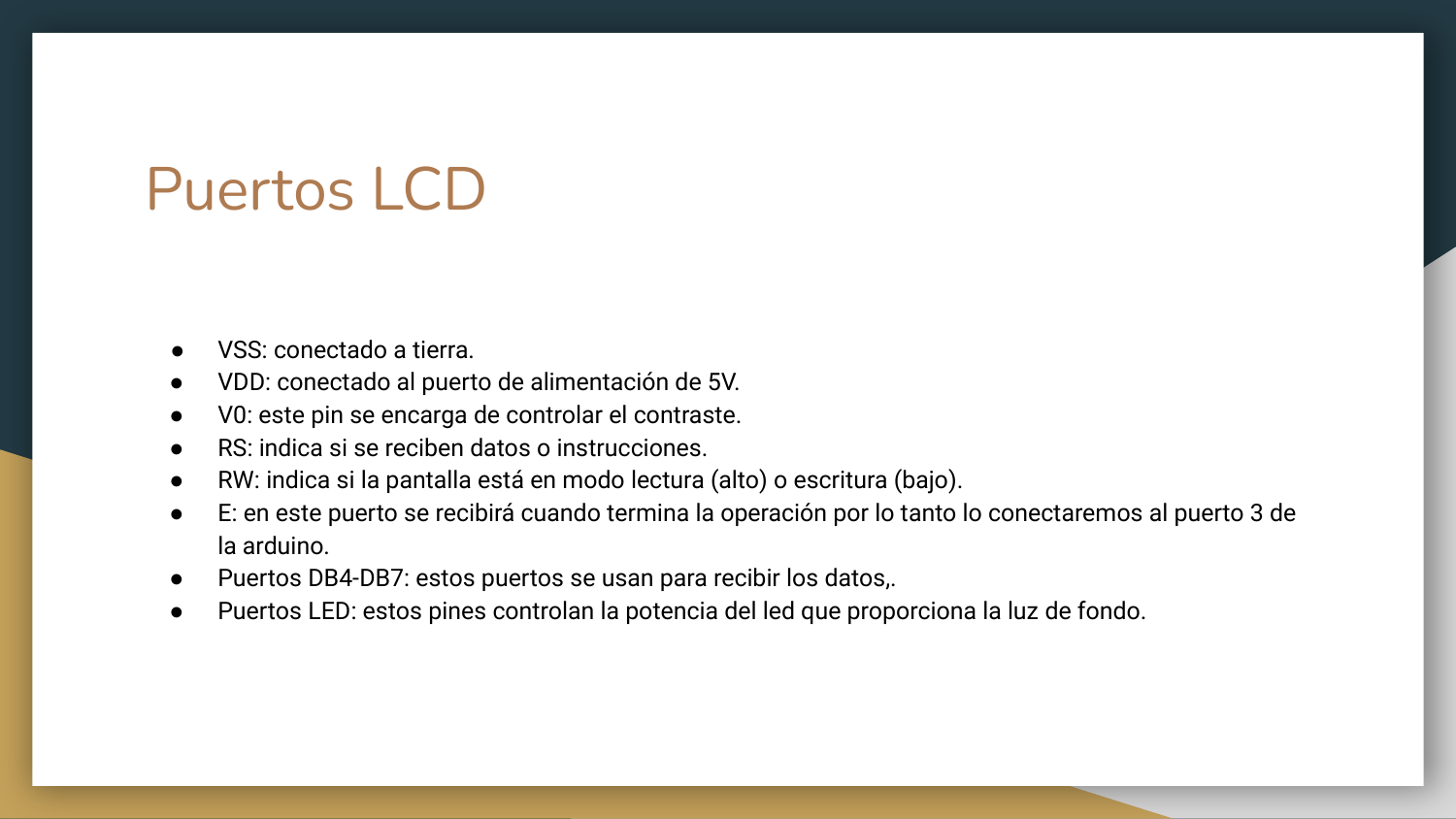

# Puertos LCD
VSS: conectado a tierra.
VDD: conectado al puerto de alimentación de 5V.
V0: este pin se encarga de controlar el contraste.
RS: indica si se reciben datos o instrucciones.
RW: indica si la pantalla está en modo lectura (alto) o escritura (bajo).
E: en este puerto se recibirá cuando termina la operación por lo tanto lo conectaremos al puerto 3 de la arduino.
Puertos DB4-DB7: estos puertos se usan para recibir los datos,.
Puertos LED: estos pines controlan la potencia del led que proporciona la luz de fondo.